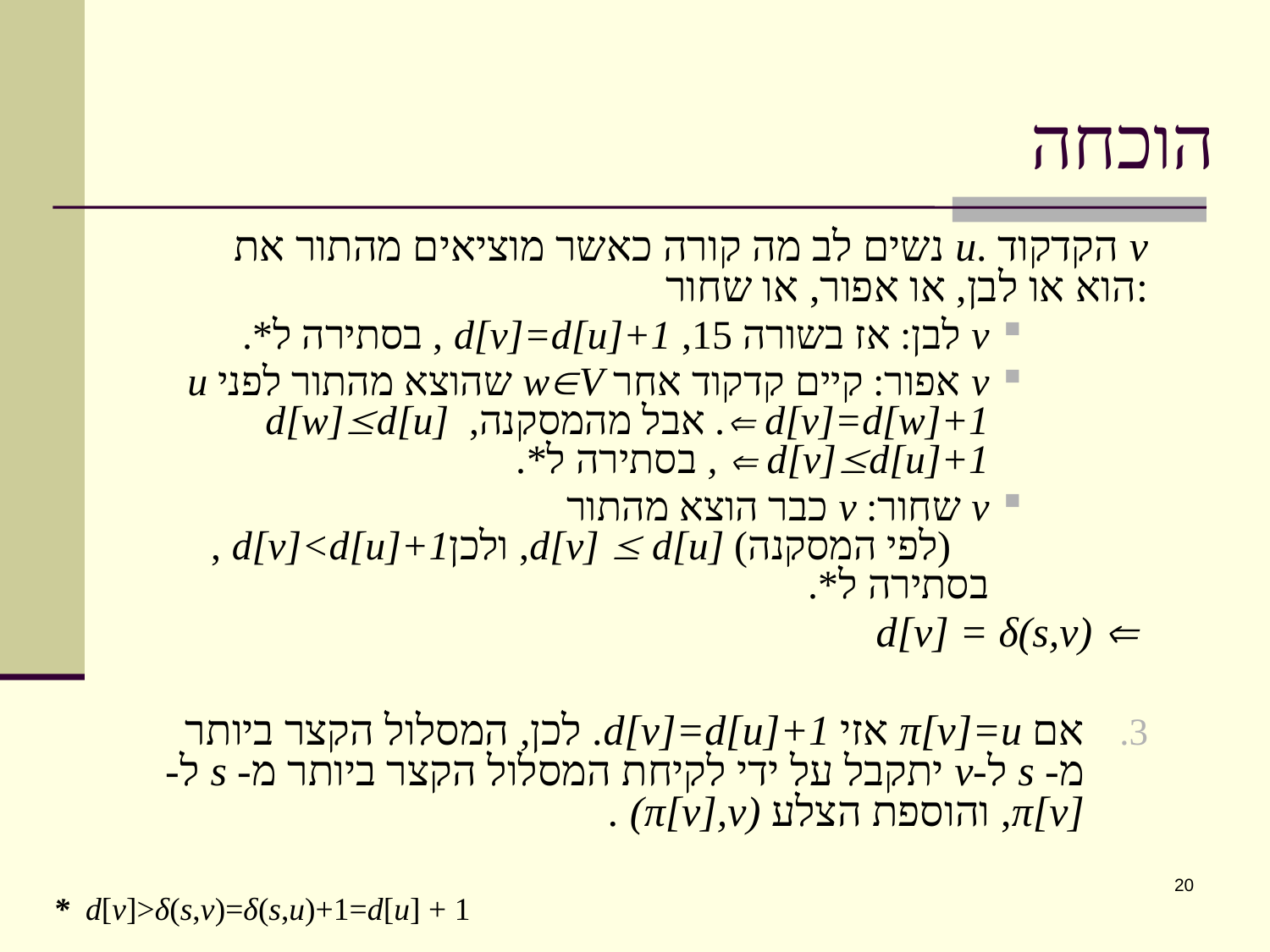

הוכחה
נשים לב מה קורה כאשר מוציאים מהתור את u. הקדקוד v הוא או לבן, או אפור, או שחור:
v לבן: אז בשורה 15, d[v]=d[u]+1 , בסתירה ל*.
v אפור: קיים קדקוד אחר w∈V שהוצא מהתור לפני u
⇐ d[v]=d[w]+1. אבל מהמסקנה, d[w]≤d[u]
 ⇐ d[v]≤d[u]+1, בסתירה ל*.
v שחור: v כבר הוצא מהתור
 ⇐(לפי המסקנה) d[v] ≤ d[u], ולכןd[v]<d[u]+1 , בסתירה ל*.
d[v] = δ(s,v) ⇐

אם π[v]=u אזי d[v]=d[u]+1. לכן, המסלול הקצר ביותר מ- s ל-v יתקבל על ידי לקיחת המסלול הקצר ביותר מ- s ל- π[v], והוספת הצלע (π[v],v) .
20
*  d[v]>δ(s,v)=δ(s,u)+1=d[u] + 1